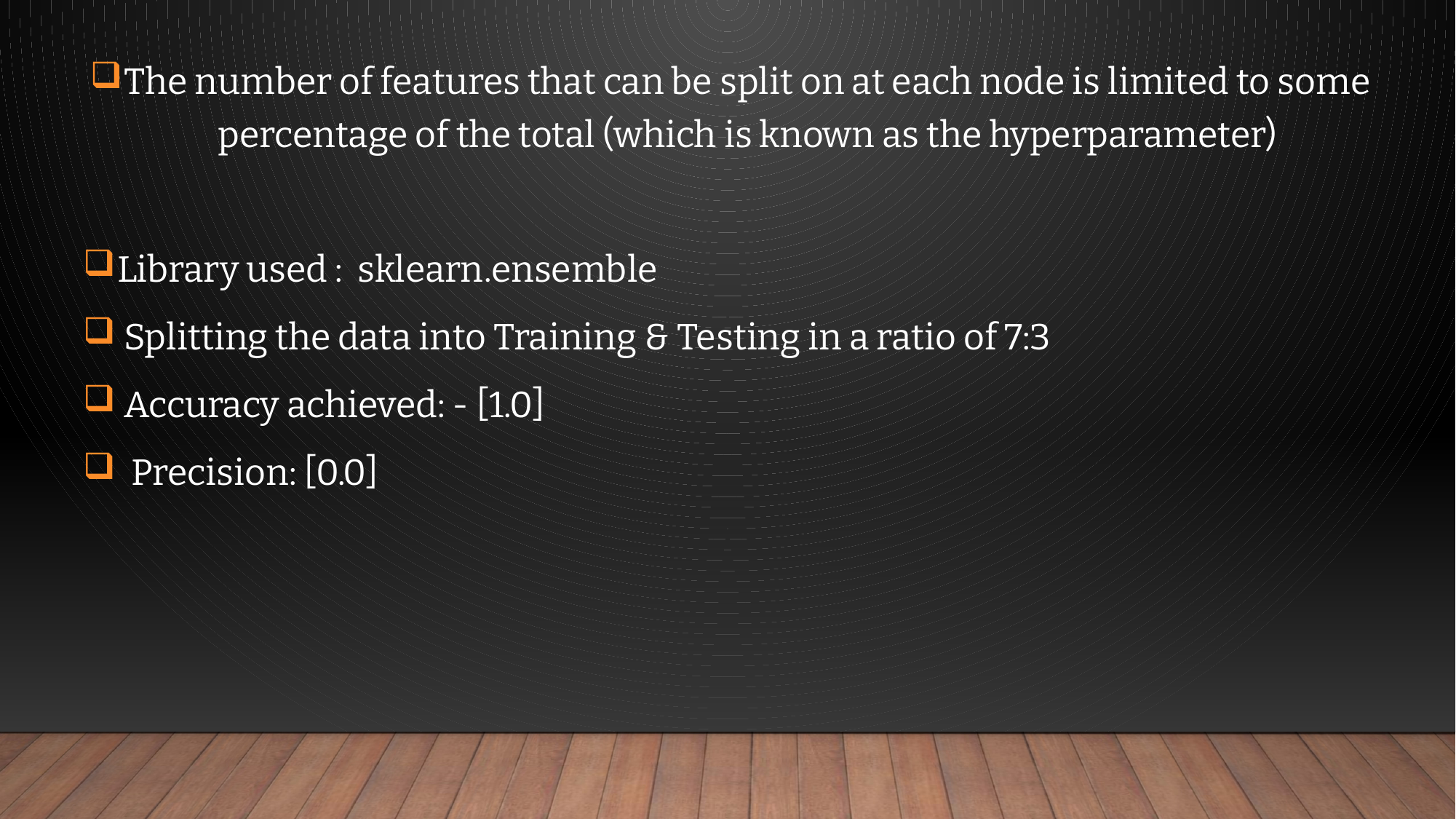

The number of features that can be split on at each node is limited to some percentage of the total (which is known as the hyperparameter)

Library used :  sklearn.ensemble
Splitting the data into Training & Testing in a ratio of 7:3
Accuracy achieved: - [1.0]
 Precision: [0.0]